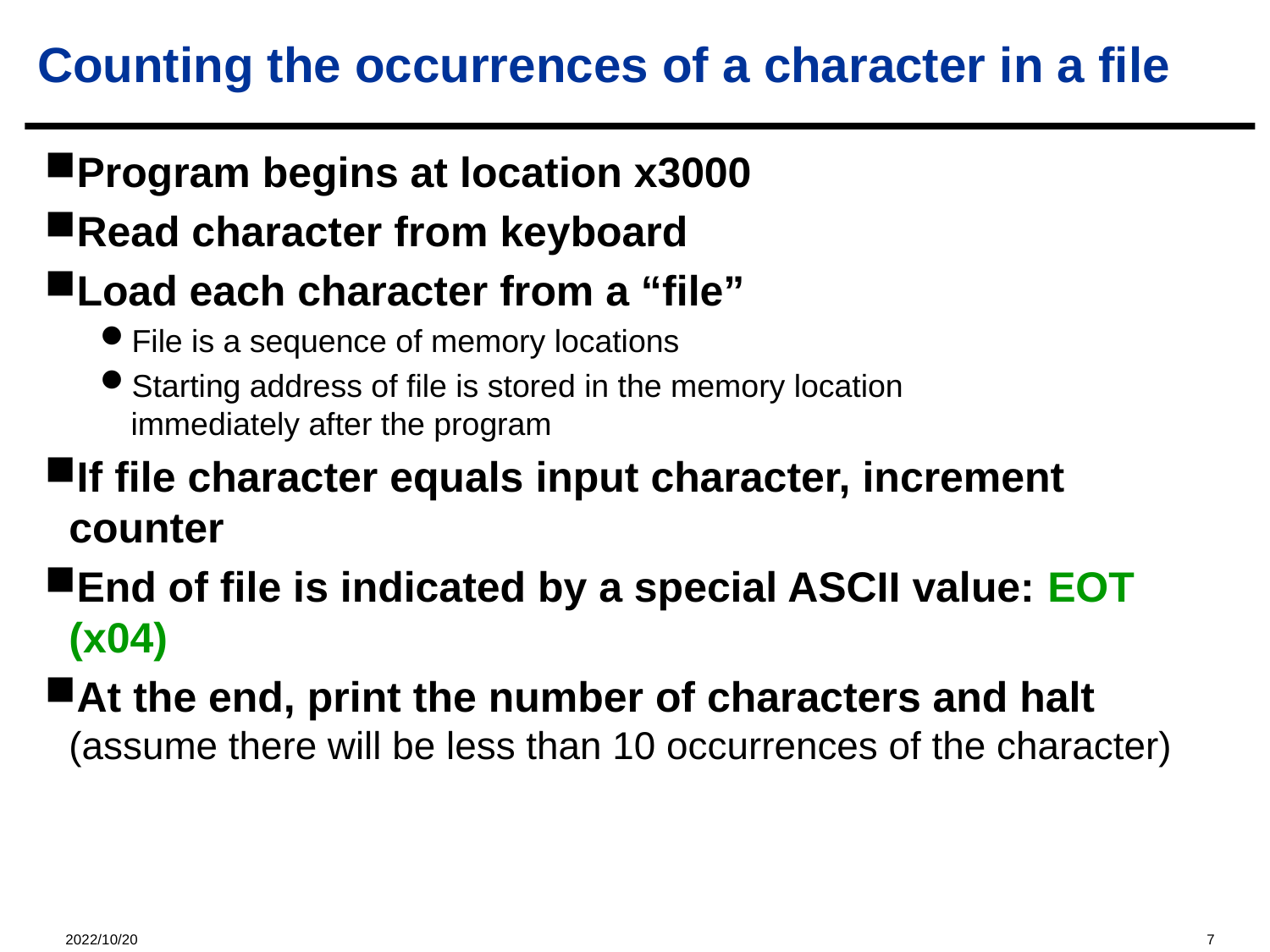

Counting the occurrences of a character in a file
Program begins at location x3000
Read character from keyboard
Load each character from a “file”
File is a sequence of memory locations
Starting address of file is stored in the memory location
immediately after the program
If file character equals input character, increment counter
End of file is indicated by a special ASCII value: EOT (x04)
At the end, print the number of characters and halt
(assume there will be less than 10 occurrences of the character)
2022/10/20
7